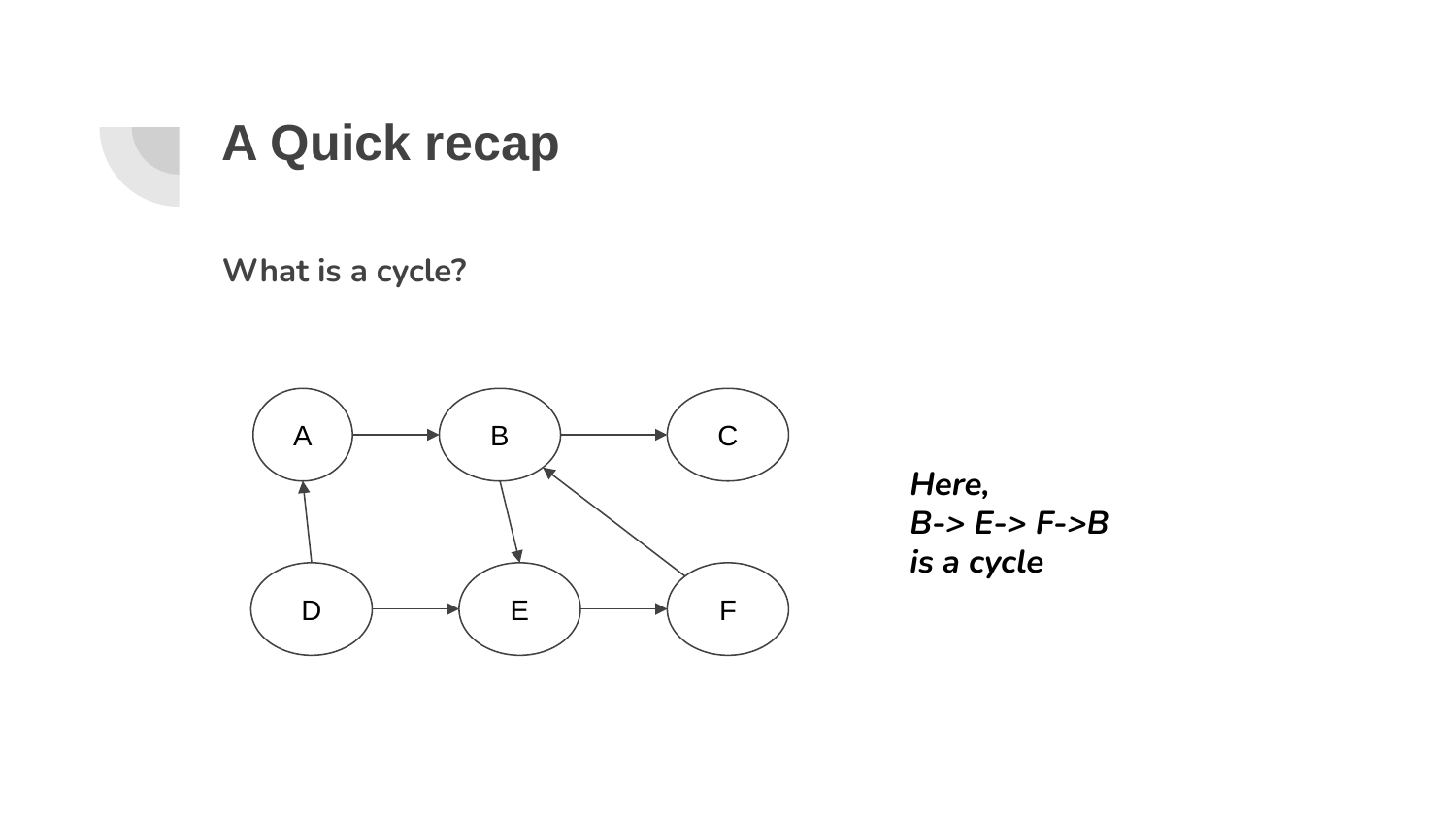

# A Quick recap
What is a cycle?
B
C
A
Here,
B-> E-> F->B
is a cycle
D
E
F